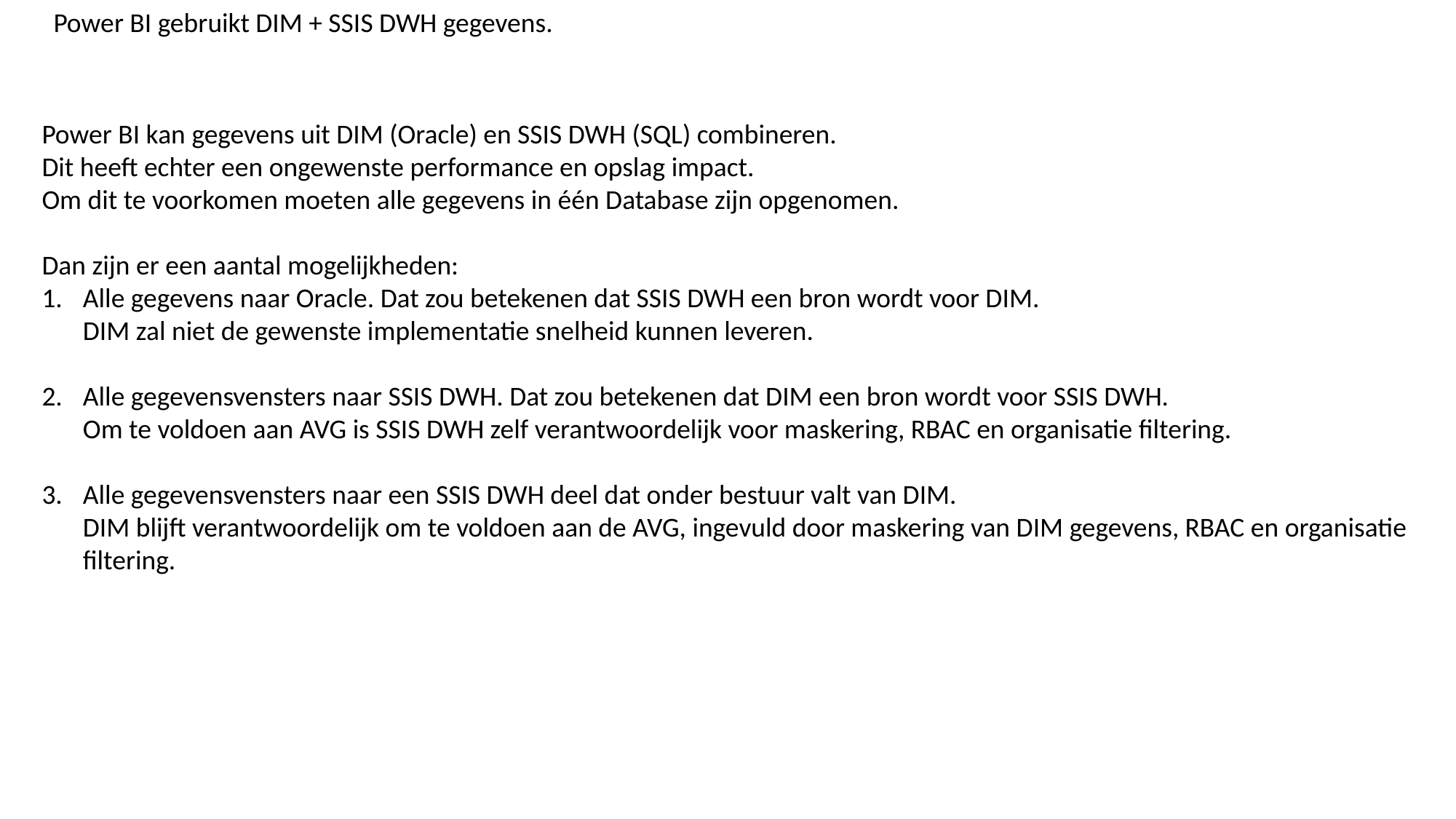

Power BI gebruikt DIM + SSIS DWH gegevens.
Power BI kan gegevens uit DIM (Oracle) en SSIS DWH (SQL) combineren.
Dit heeft echter een ongewenste performance en opslag impact.
Om dit te voorkomen moeten alle gegevens in één Database zijn opgenomen.
Dan zijn er een aantal mogelijkheden:
Alle gegevens naar Oracle. Dat zou betekenen dat SSIS DWH een bron wordt voor DIM.
DIM zal niet de gewenste implementatie snelheid kunnen leveren.
Alle gegevensvensters naar SSIS DWH. Dat zou betekenen dat DIM een bron wordt voor SSIS DWH.
Om te voldoen aan AVG is SSIS DWH zelf verantwoordelijk voor maskering, RBAC en organisatie filtering.
Alle gegevensvensters naar een SSIS DWH deel dat onder bestuur valt van DIM.
DIM blijft verantwoordelijk om te voldoen aan de AVG, ingevuld door maskering van DIM gegevens, RBAC en organisatie filtering.